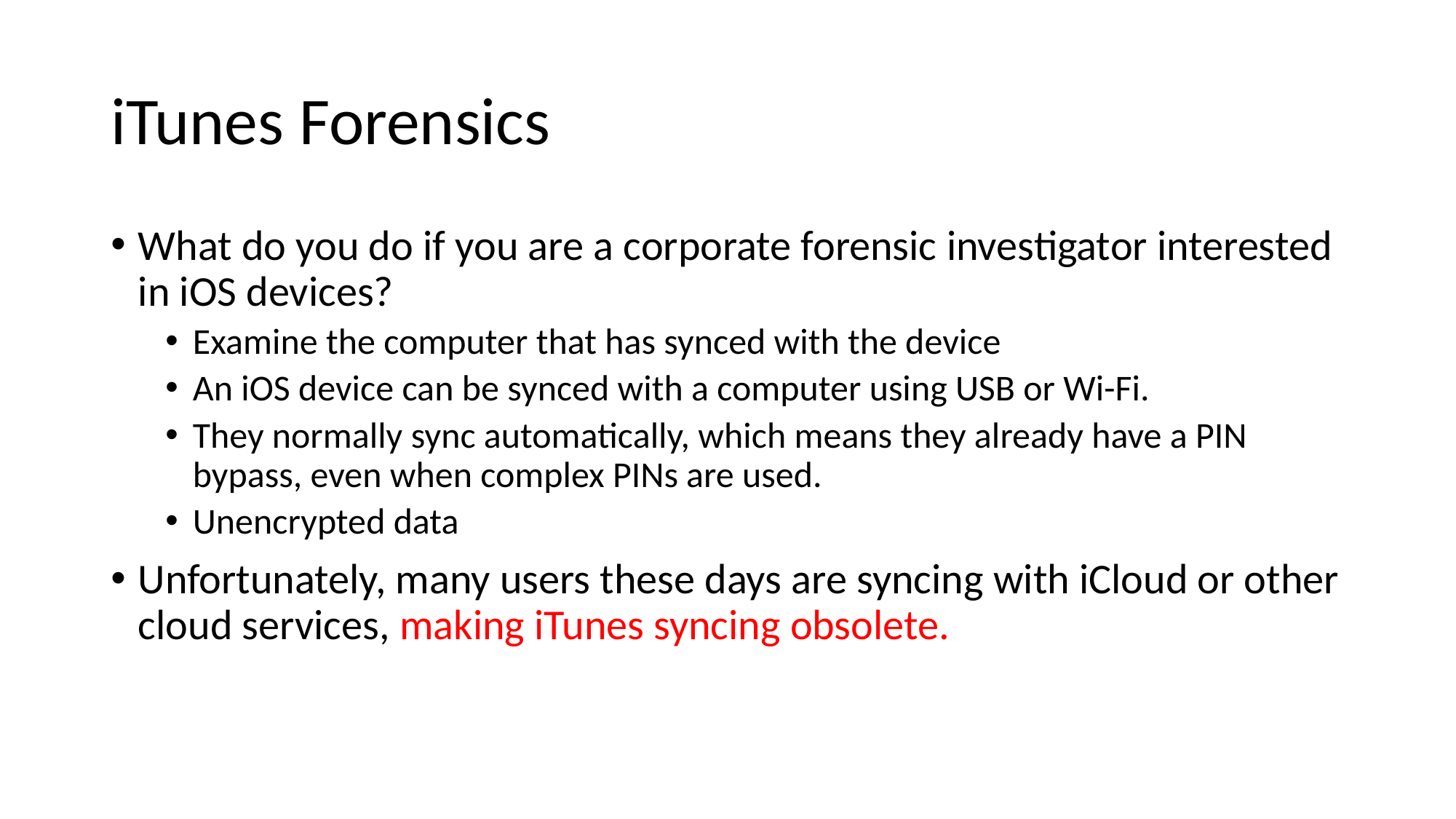

# iTunes Forensics
What do you do if you are a corporate forensic investigator interested in iOS devices?
Examine the computer that has synced with the device
An iOS device can be synced with a computer using USB or Wi-Fi.
They normally sync automatically, which means they already have a PIN bypass, even when complex PINs are used.
Unencrypted data
Unfortunately, many users these days are syncing with iCloud or other cloud services, making iTunes syncing obsolete.